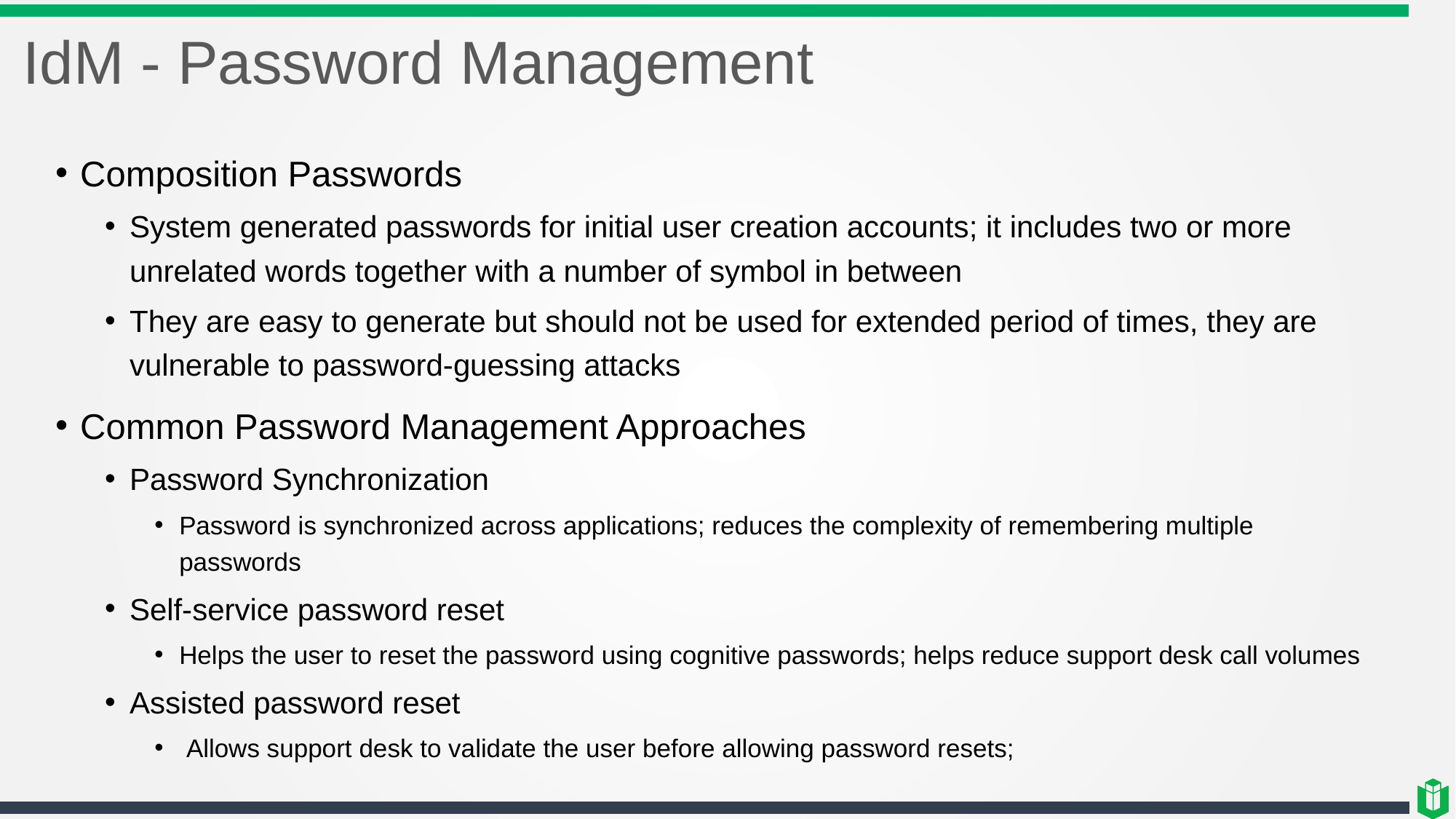

# IdM - Password Management

Composition Passwords
System generated passwords for initial user creation accounts; it includes two or more unrelated words together with a number of symbol in between
They are easy to generate but should not be used for extended period of times, they are vulnerable to password-guessing attacks
Common Password Management Approaches
Password Synchronization
Password is synchronized across applications; reduces the complexity of remembering multiple passwords
Self-service password reset
Helps the user to reset the password using cognitive passwords; helps reduce support desk call volumes
Assisted password reset
 Allows support desk to validate the user before allowing password resets;